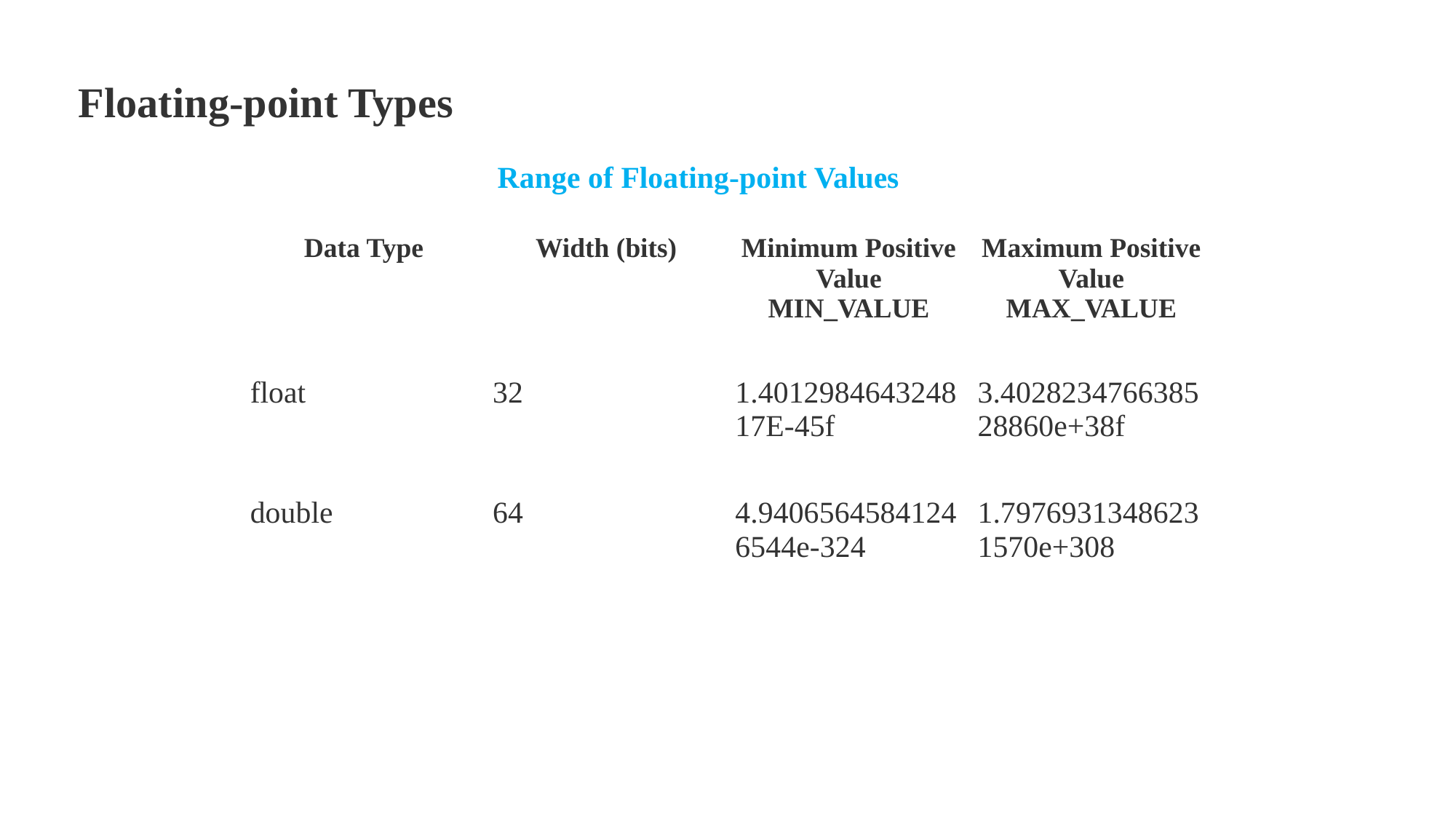

# Floating-point Types
Range of Floating-point Values

| Data Type | Width (bits) | Minimum Positive Value MIN\_VALUE | Maximum Positive Value MAX\_VALUE |
| --- | --- | --- | --- |
| float | 32 | 1.401298464324817E-45f | 3.402823476638528860e+38f |
| double | 64 | 4.94065645841246544e-324 | 1.79769313486231570e+308 |